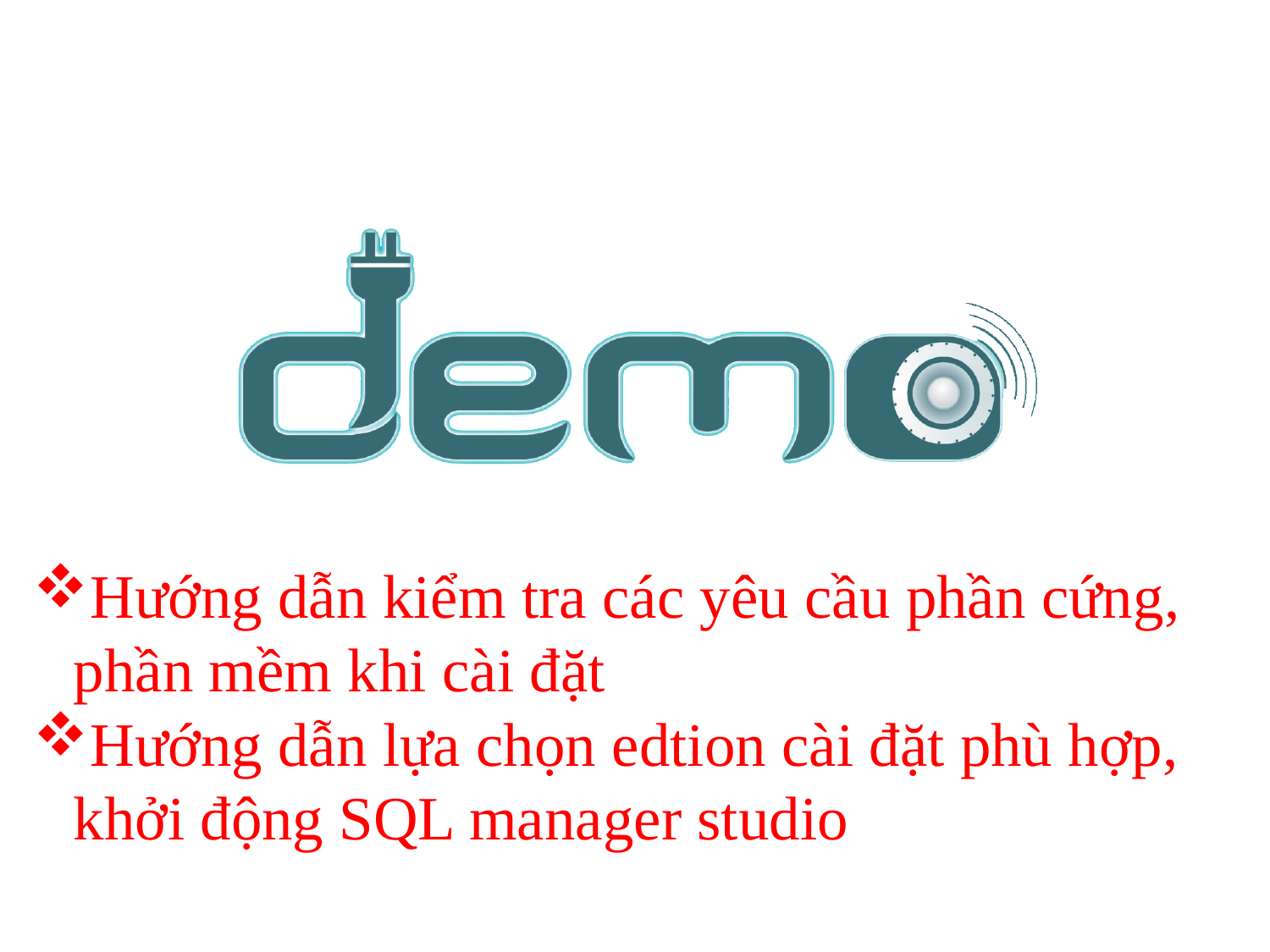

#
Hướng dẫn kiểm tra các yêu cầu phần cứng, phần mềm khi cài đặt
Hướng dẫn lựa chọn edtion cài đặt phù hợp, khởi động SQL manager studio